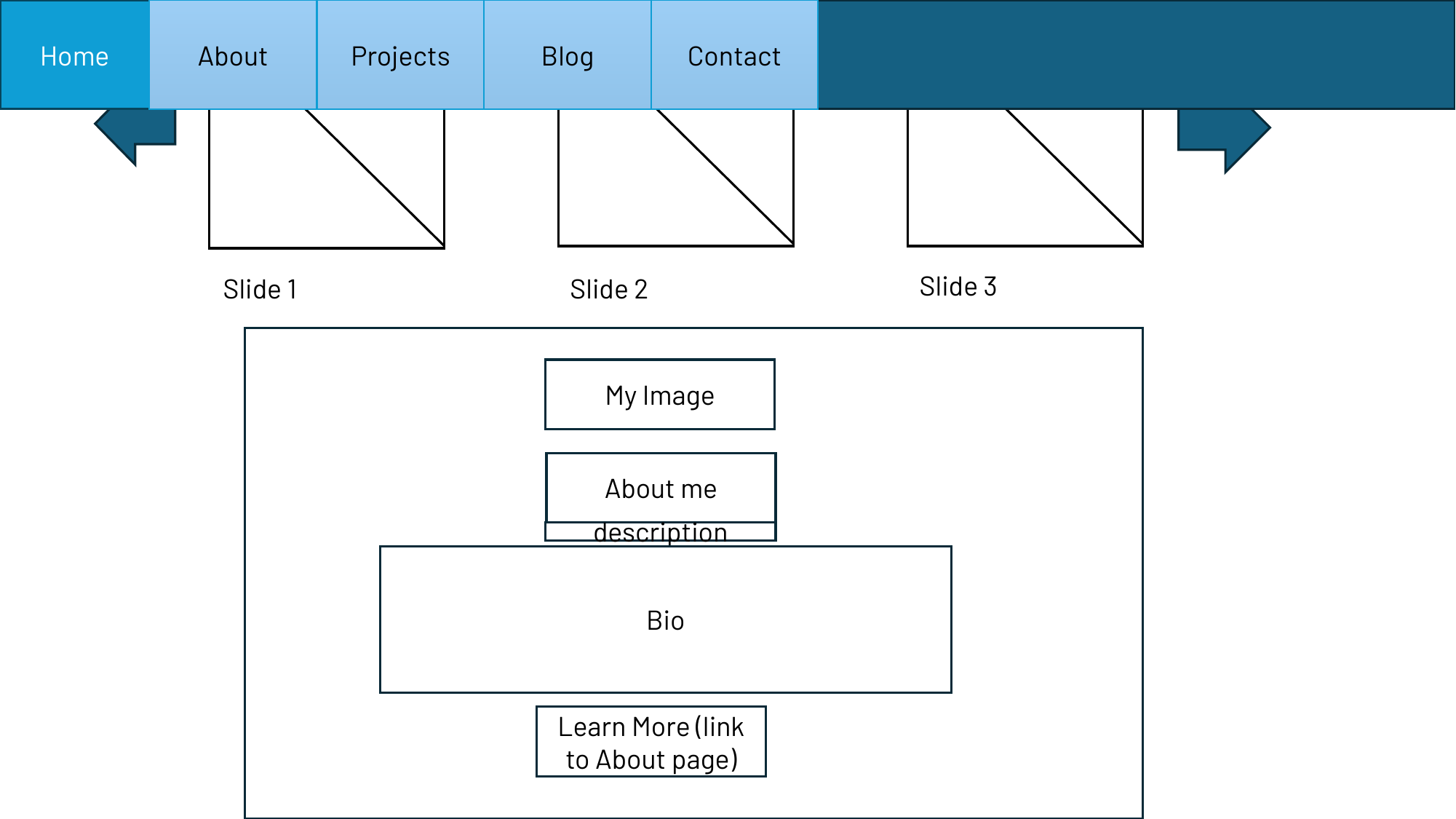

Home
About
Projects
Blog
Contact

Slide 3
Slide 1
Slide 2

My Image
About me
description
Bio
Learn More (link to About page)